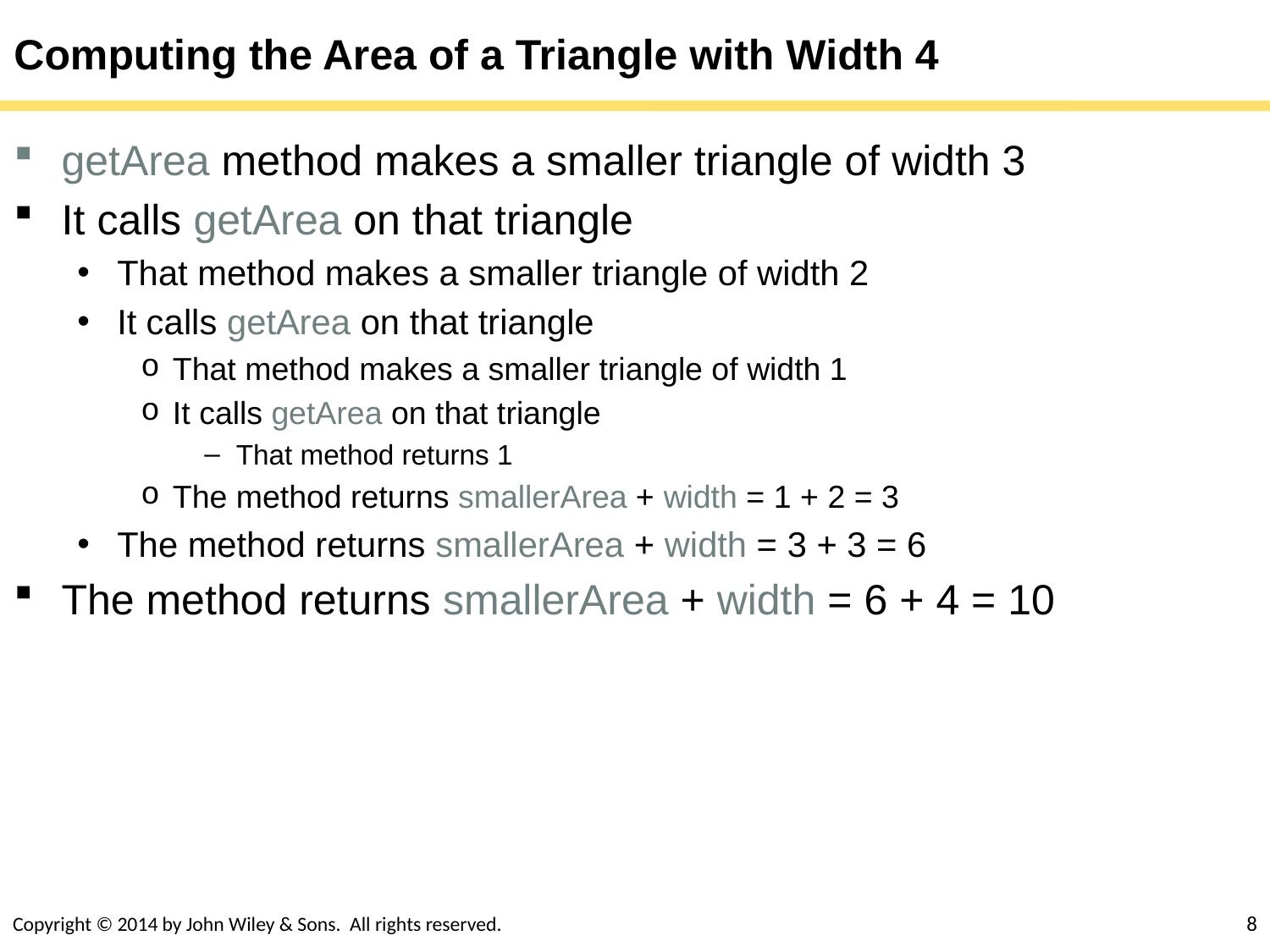

# Computing the Area of a Triangle with Width 4
getArea method makes a smaller triangle of width 3
It calls getArea on that triangle
That method makes a smaller triangle of width 2
It calls getArea on that triangle
That method makes a smaller triangle of width 1
It calls getArea on that triangle
That method returns 1
The method returns smallerArea + width = 1 + 2 = 3
The method returns smallerArea + width = 3 + 3 = 6
The method returns smallerArea + width = 6 + 4 = 10